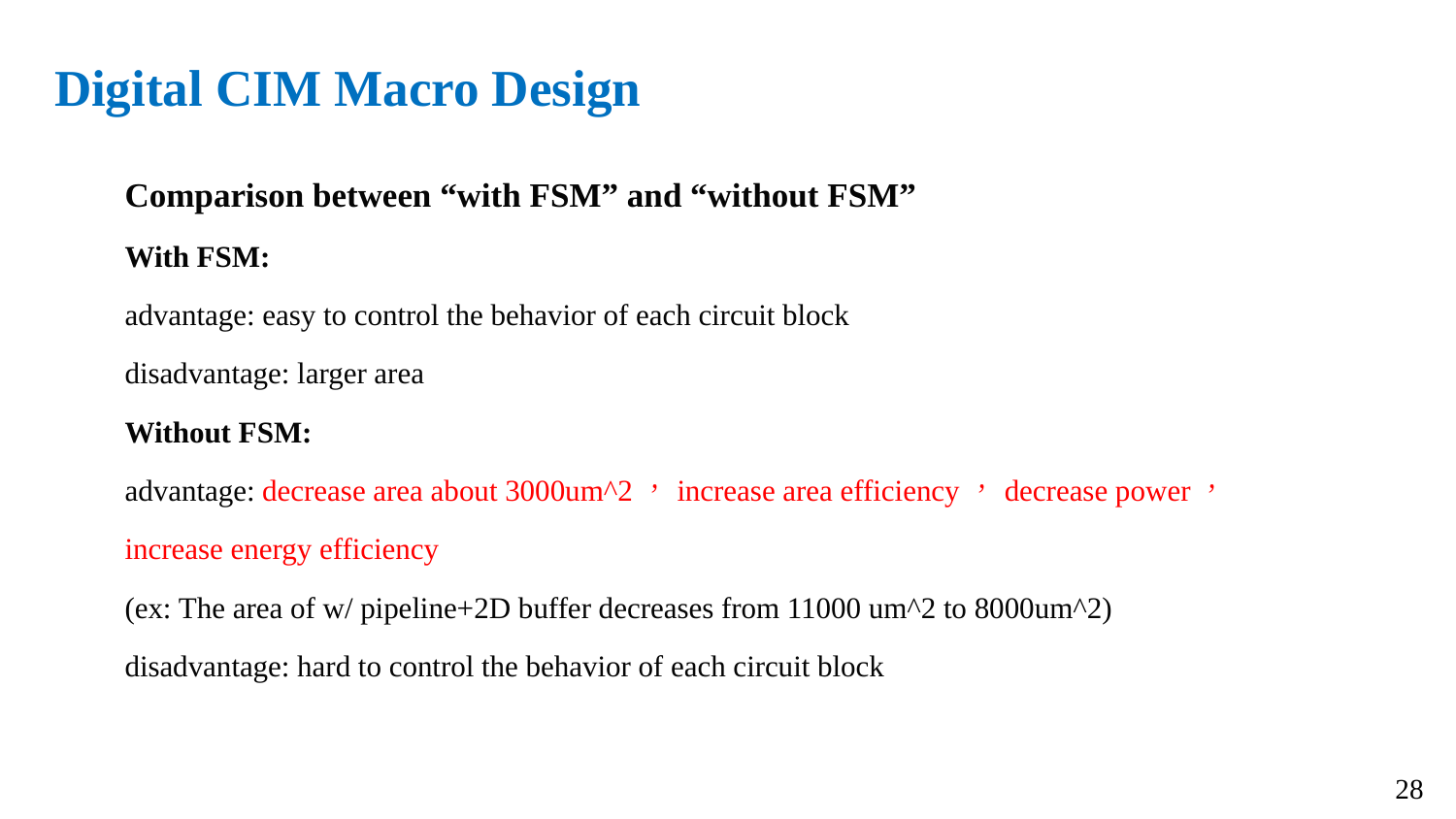

# Digital CIM Macro Design
Comparison between “with FSM” and “without FSM”
With FSM:
advantage: easy to control the behavior of each circuit block
disadvantage: larger area
Without FSM:
advantage: decrease area about 3000um^2，increase area efficiency，decrease power，
increase energy efficiency
(ex: The area of w/ pipeline+2D buffer decreases from 11000 um^2 to 8000um^2)
disadvantage: hard to control the behavior of each circuit block

28